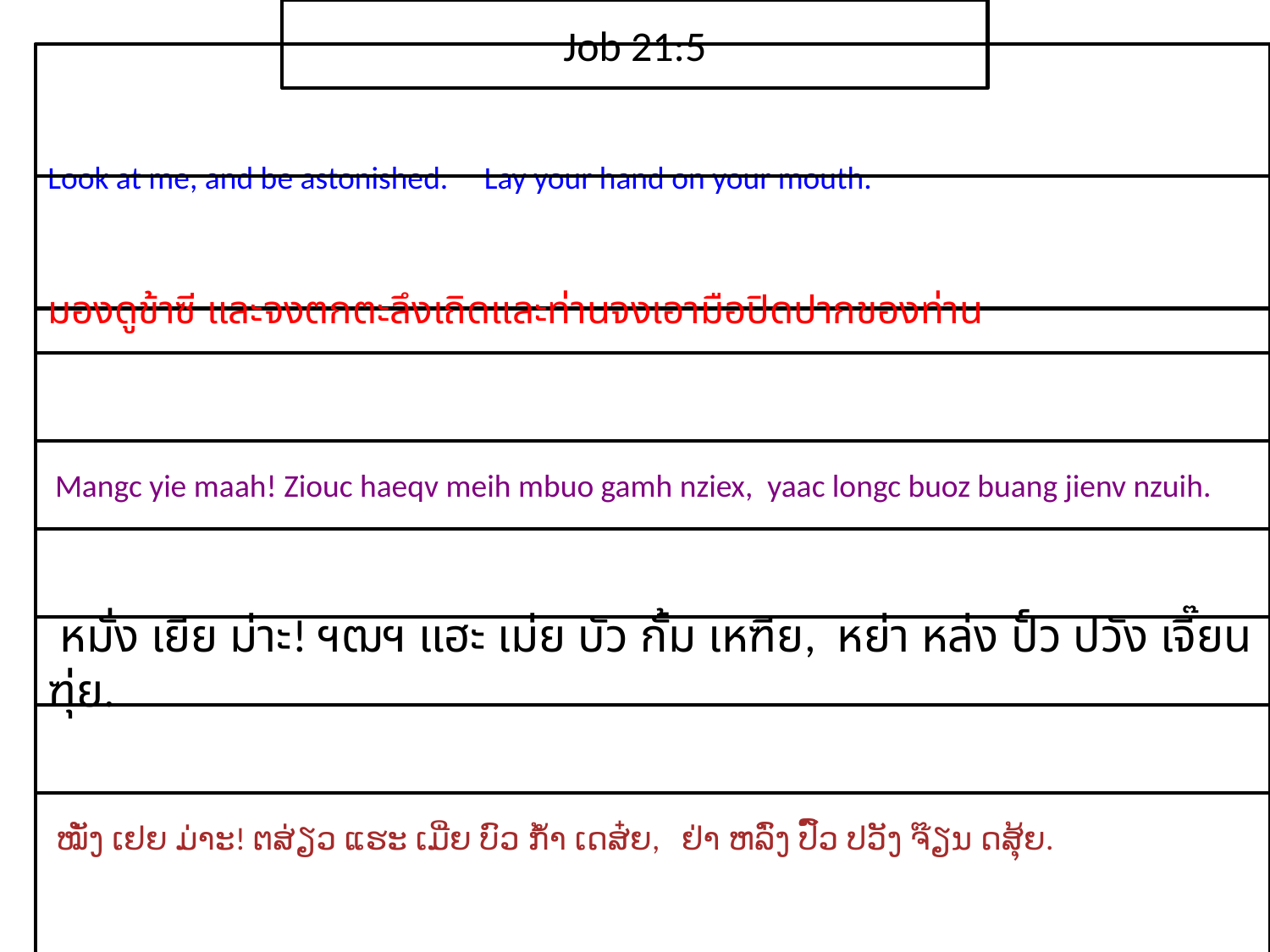

Job 21:5
Look at me, and be astonished.     Lay your hand on your mouth.
มองดู​ข้า​ซี และ​จง​ตก​ตะลึง​เถิดและ​ท่าน​จง​เอา​มือ​ปิด​ปาก​ของ​ท่าน
 Mangc yie maah! Ziouc haeqv meih mbuo gamh nziex,  yaac longc buoz buang jienv nzuih.
 หมั่ง เยีย ม่าะ! ฯฒฯ แฮะ เม่ย บัว กั้ม เหฑีย,  หย่า หล่ง ปั์ว ปวัง เจี๊ยน ฑุ่ย.
 ໝັ່ງ ເຢຍ ມ່າະ! ຕສ່ຽວ ແຮະ ເມີ່ຍ ບົວ ກ້ຳ ເດສ໋ຍ,   ຢ່າ ຫລົ່ງ ປົ໌ວ ປວັງ ຈ໊ຽນ ດສຸ້ຍ.